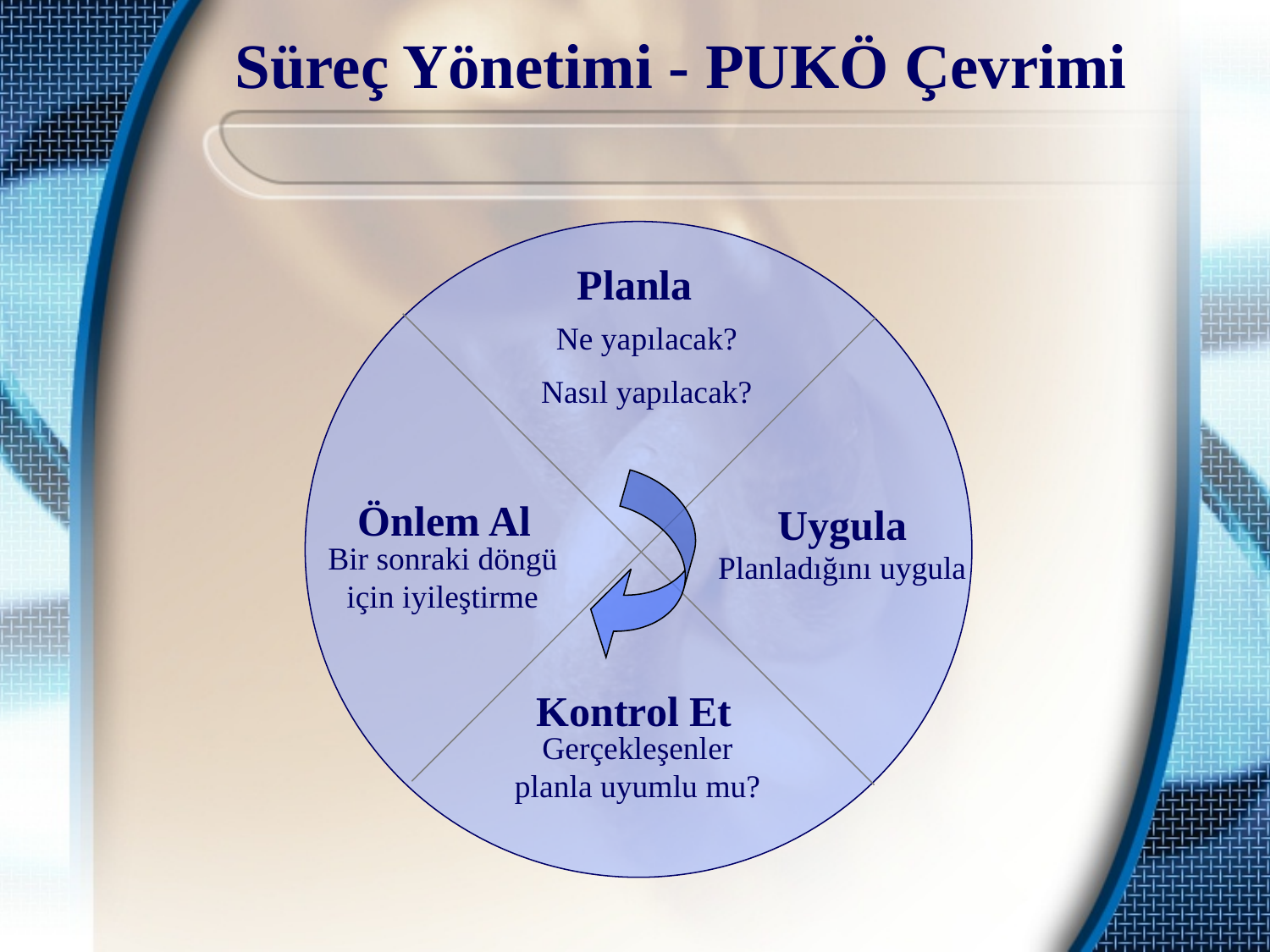

# Süreç Yönetimi - PUKÖ Çevrimi

Planla
Ne yapılacak?
Nasıl yapılacak?

Önlem Al
Uygula
Bir sonraki döngü için iyileştirme
Planladığını uygula

Kontrol Et
Gerçekleşenler planla uyumlu mu?